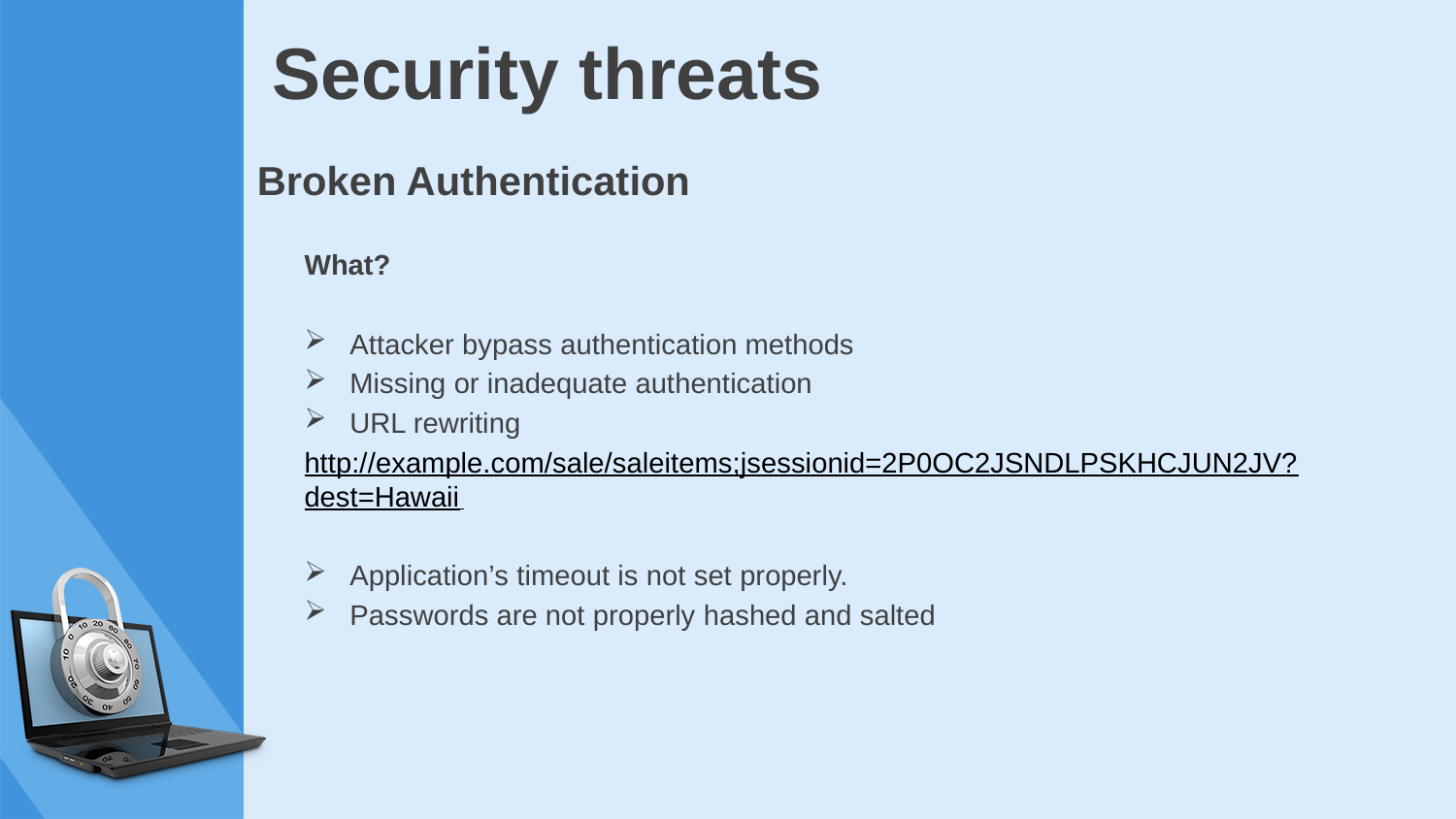

# Security threats
Broken Authentication
What?

Attacker bypass authentication methods
Missing or inadequate authentication
URL rewriting
http://example.com/sale/saleitems;jsessionid=2P0OC2JSNDLPSKHCJUN2JV?dest=Hawaii

Application’s timeout is not set properly.
Passwords are not properly hashed and salted